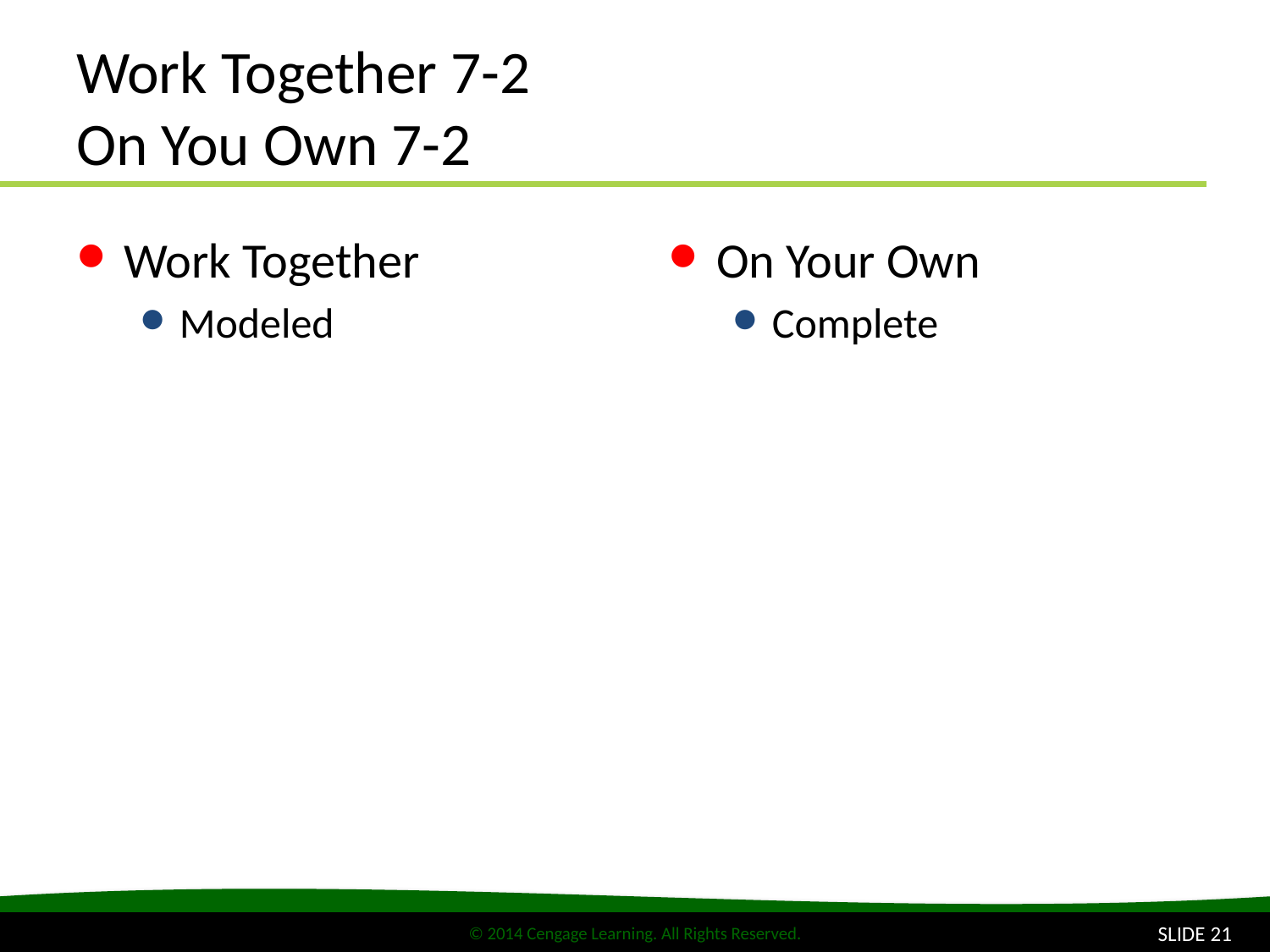

# Work Together 7-2 On You Own 7-2
Work Together
Modeled
On Your Own
Complete
SLIDE 21